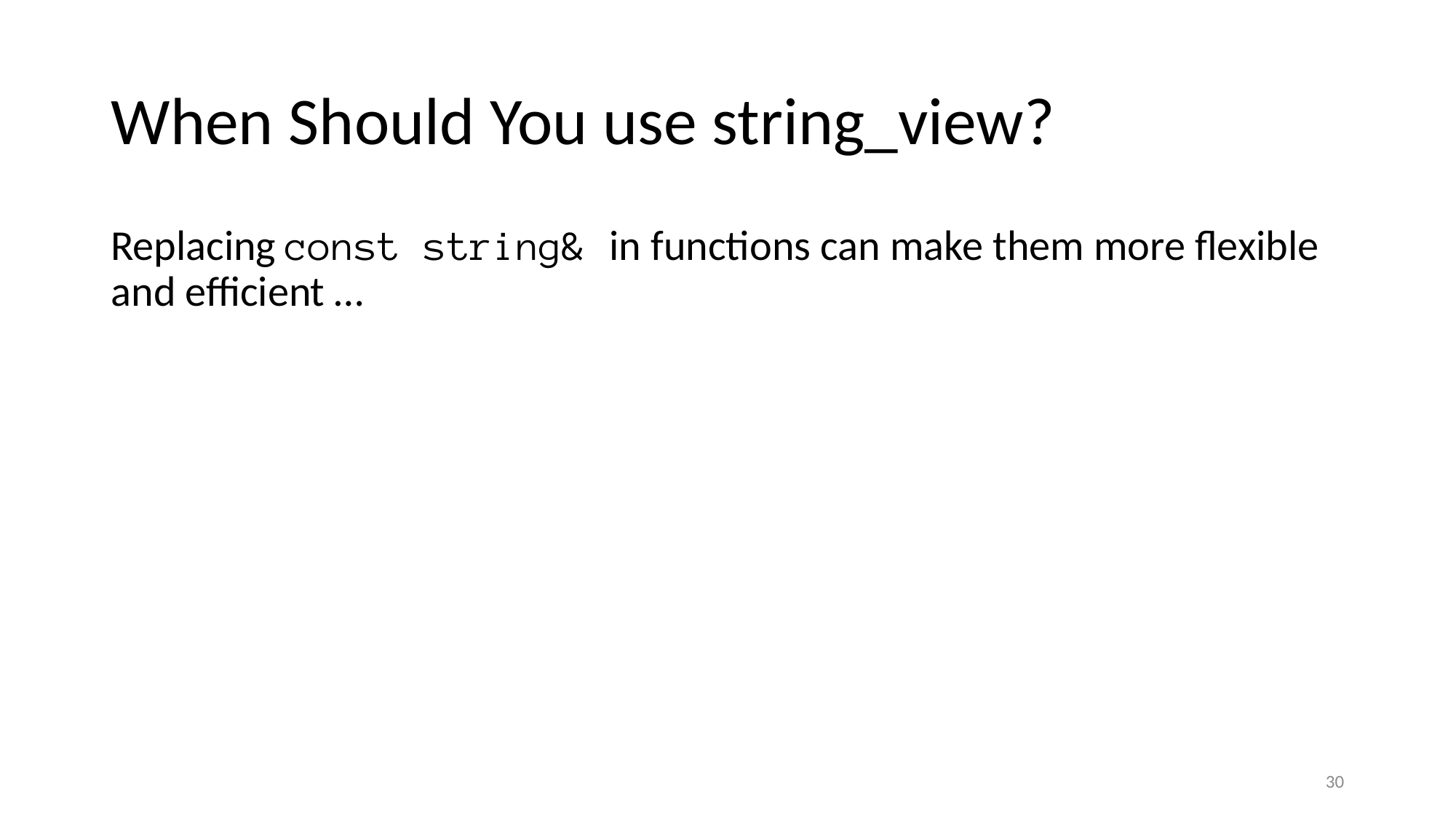

# When Should You use string_view?
Replacing const string& in functions can make them more flexible and efficient …
30